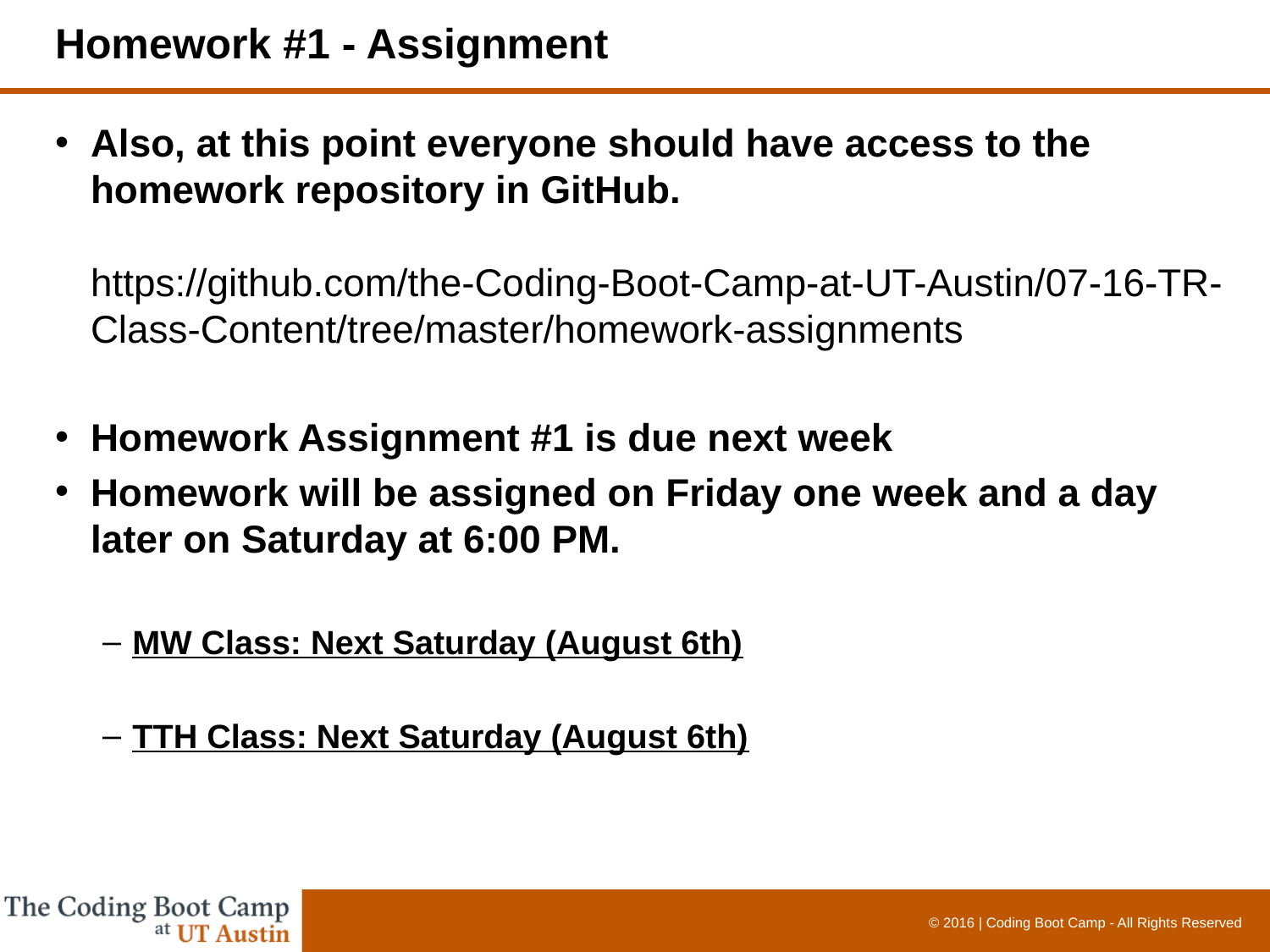

# Homework #1 - Assignment
Also, at this point everyone should have access to the homework repository in GitHub.
https://github.com/the-Coding-Boot-Camp-at-UT-Austin/07-16-TR-Class-Content/tree/master/homework-assignments

Homework Assignment #1 is due next week
Homework will be assigned on Friday one week and a day later on Saturday at 6:00 PM.

MW Class: Next Saturday (August 6th)

TTH Class: Next Saturday (August 6th)